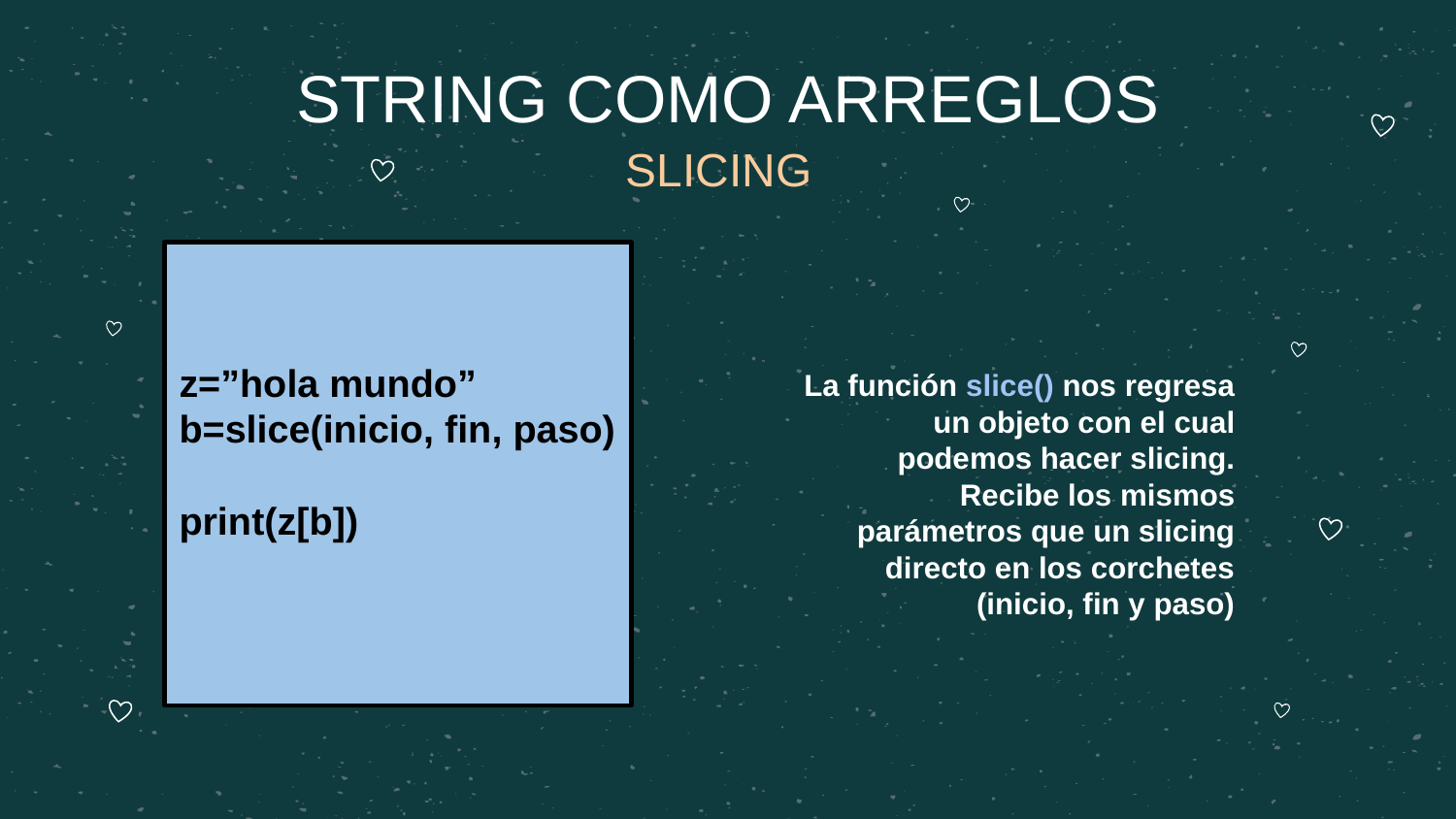

# STRING COMO ARREGLOS

SLICING
z=”hola mundo”
b=slice(inicio, fin, paso)

print(z[b])

La función slice() nos regresa un objeto con el cual podemos hacer slicing. Recibe los mismos parámetros que un slicing directo en los corchetes (inicio, fin y paso)